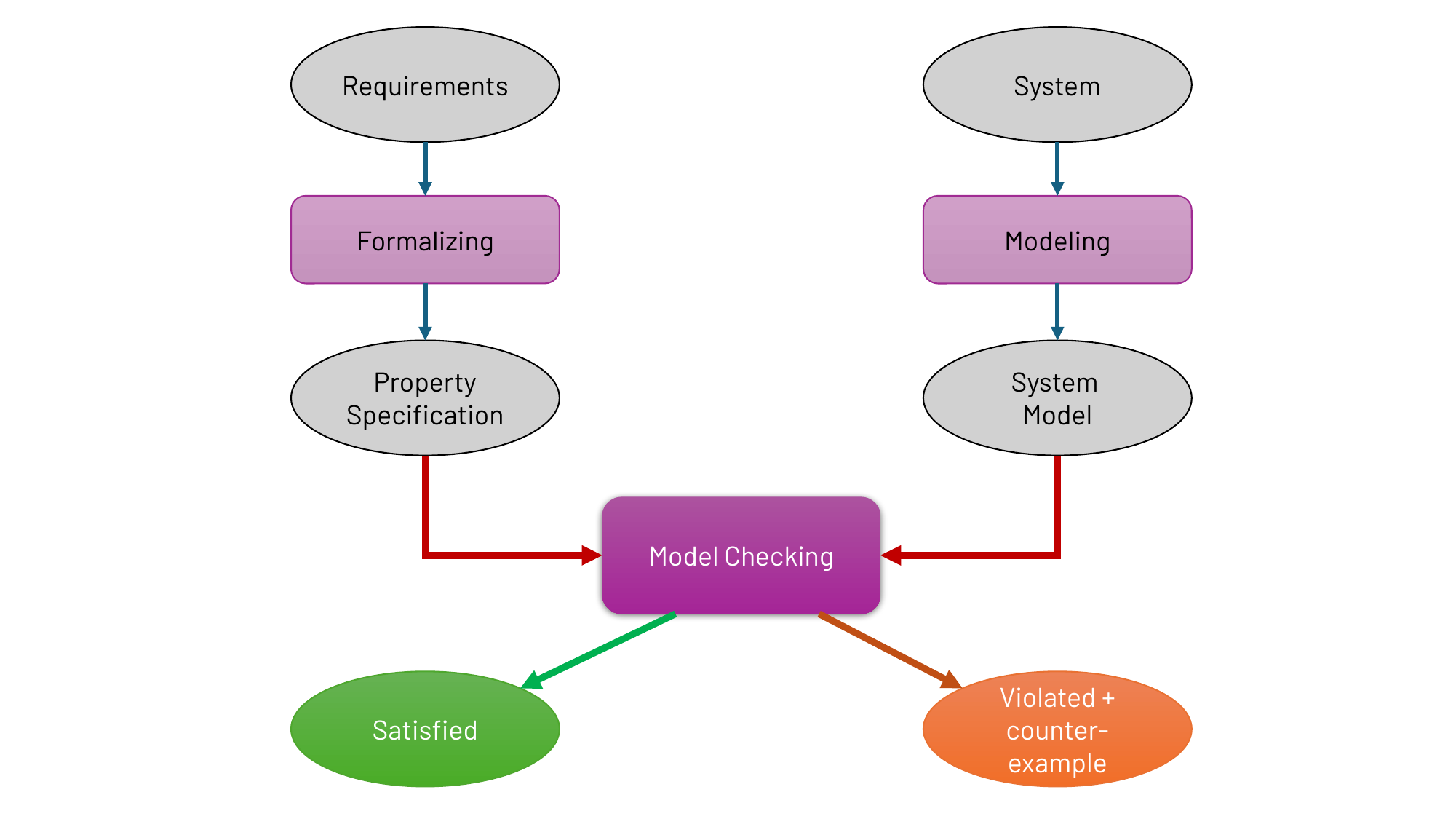

System
Requirements
Formalizing
Modeling
System
Model
Property
Specification
Model Checking
Violated + counter-example
Satisfied